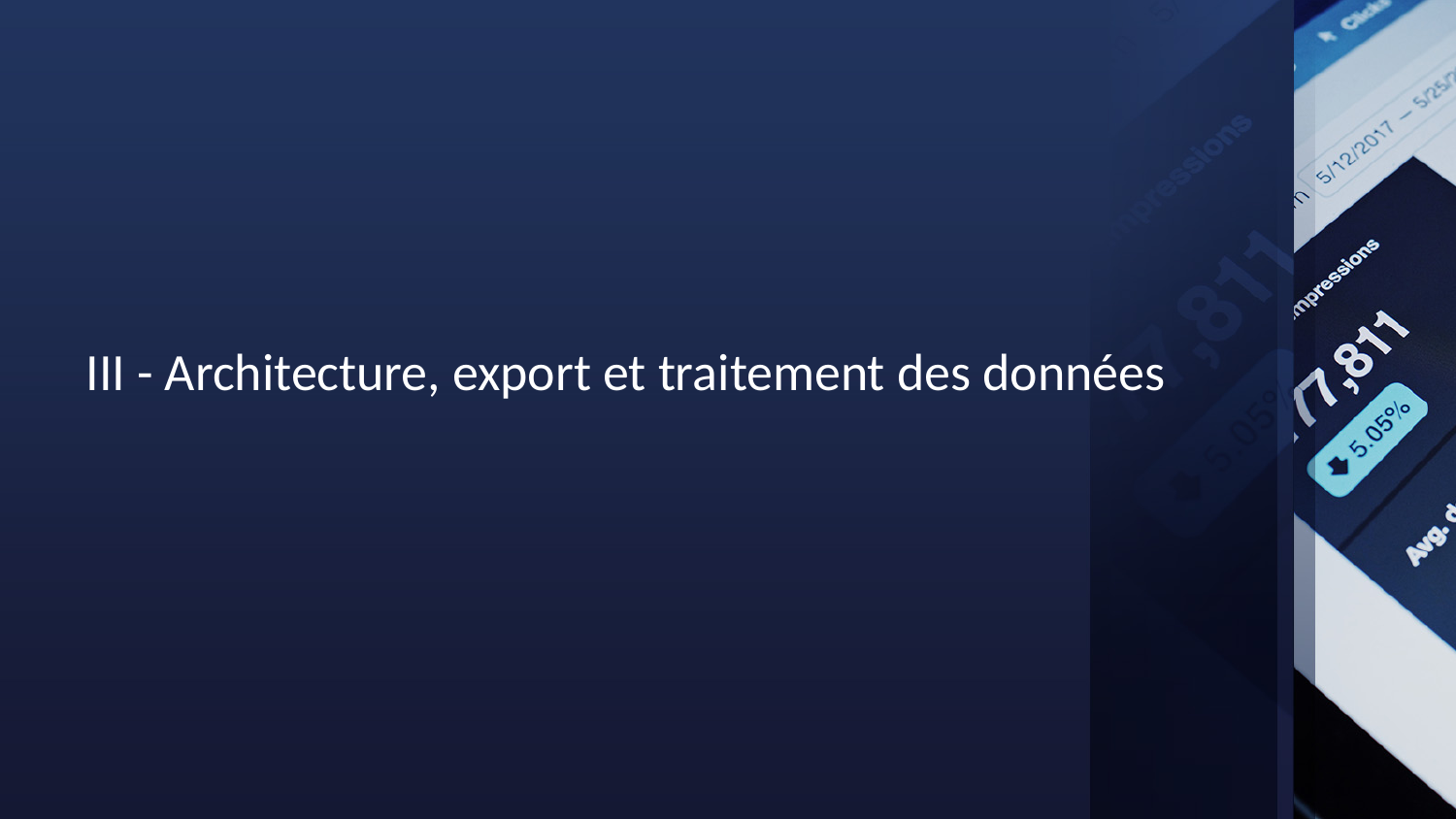

# III - Architecture, export et traitement des données